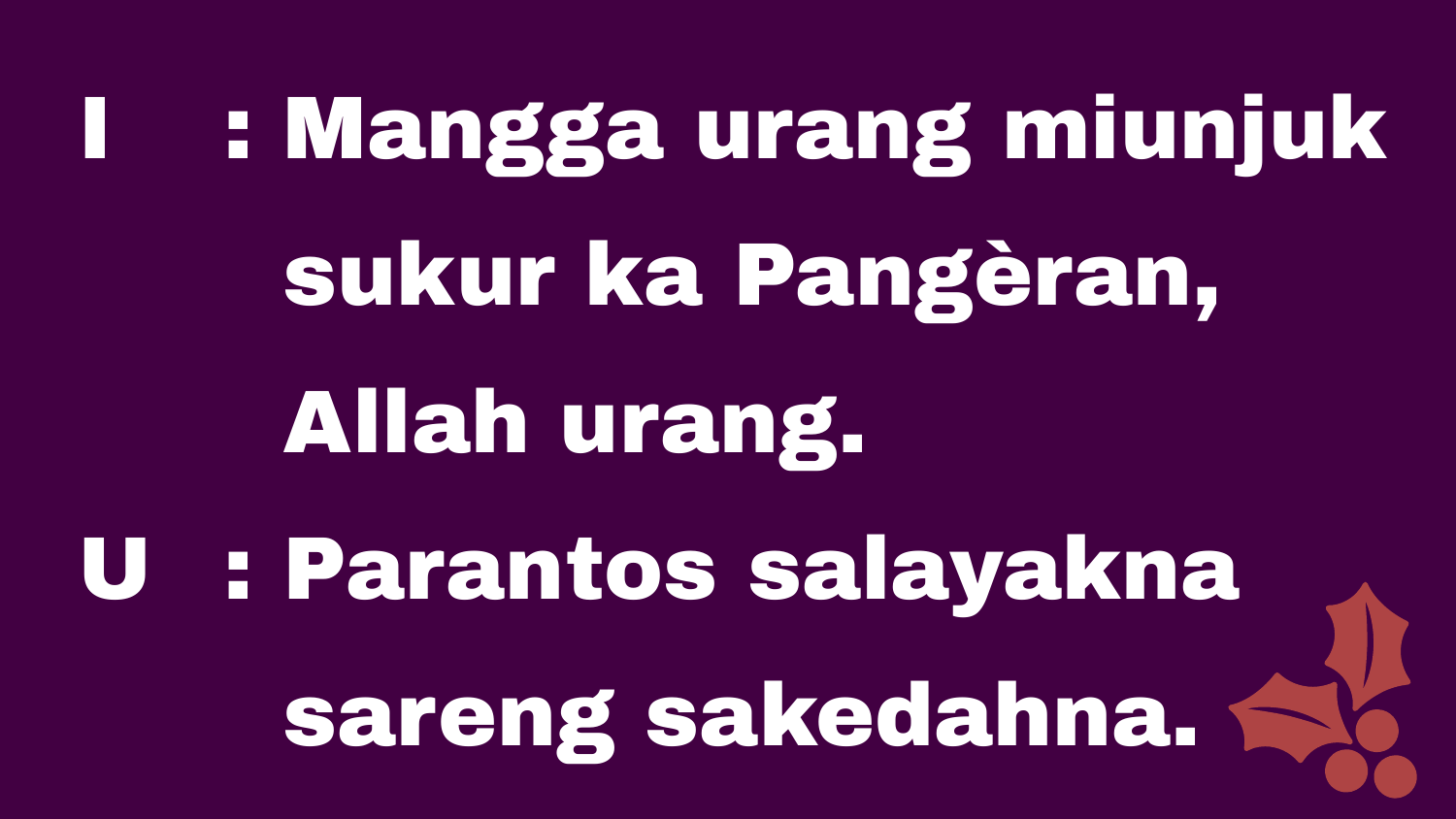

I	: Mangga urang miunjuk
	  sukur ka Pangèran,
	  Allah urang.
U	: Parantos salayakna
	  sareng sakedahna.